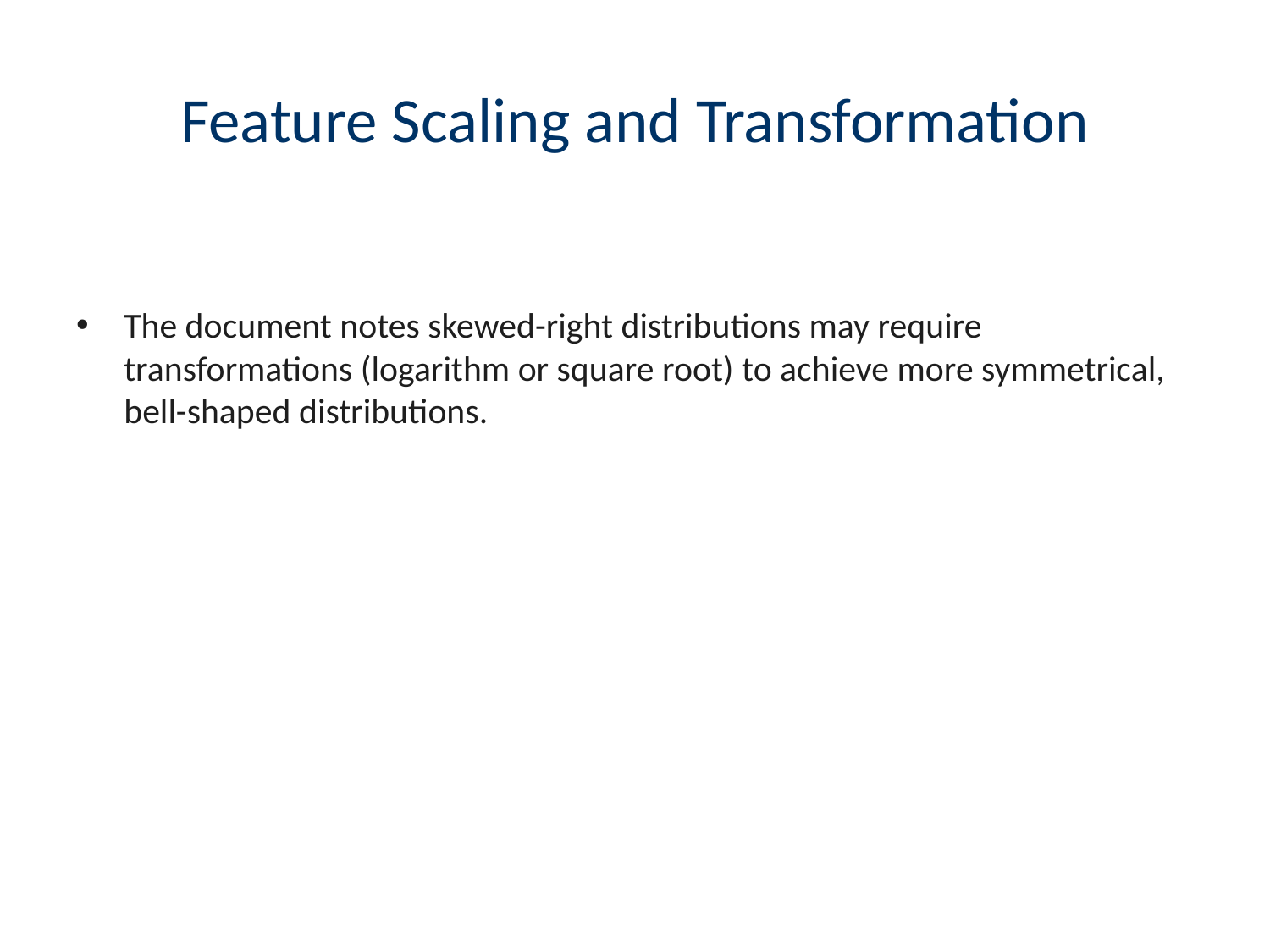

# Feature Scaling and Transformation

The document notes skewed-right distributions may require transformations (logarithm or square root) to achieve more symmetrical, bell-shaped distributions.